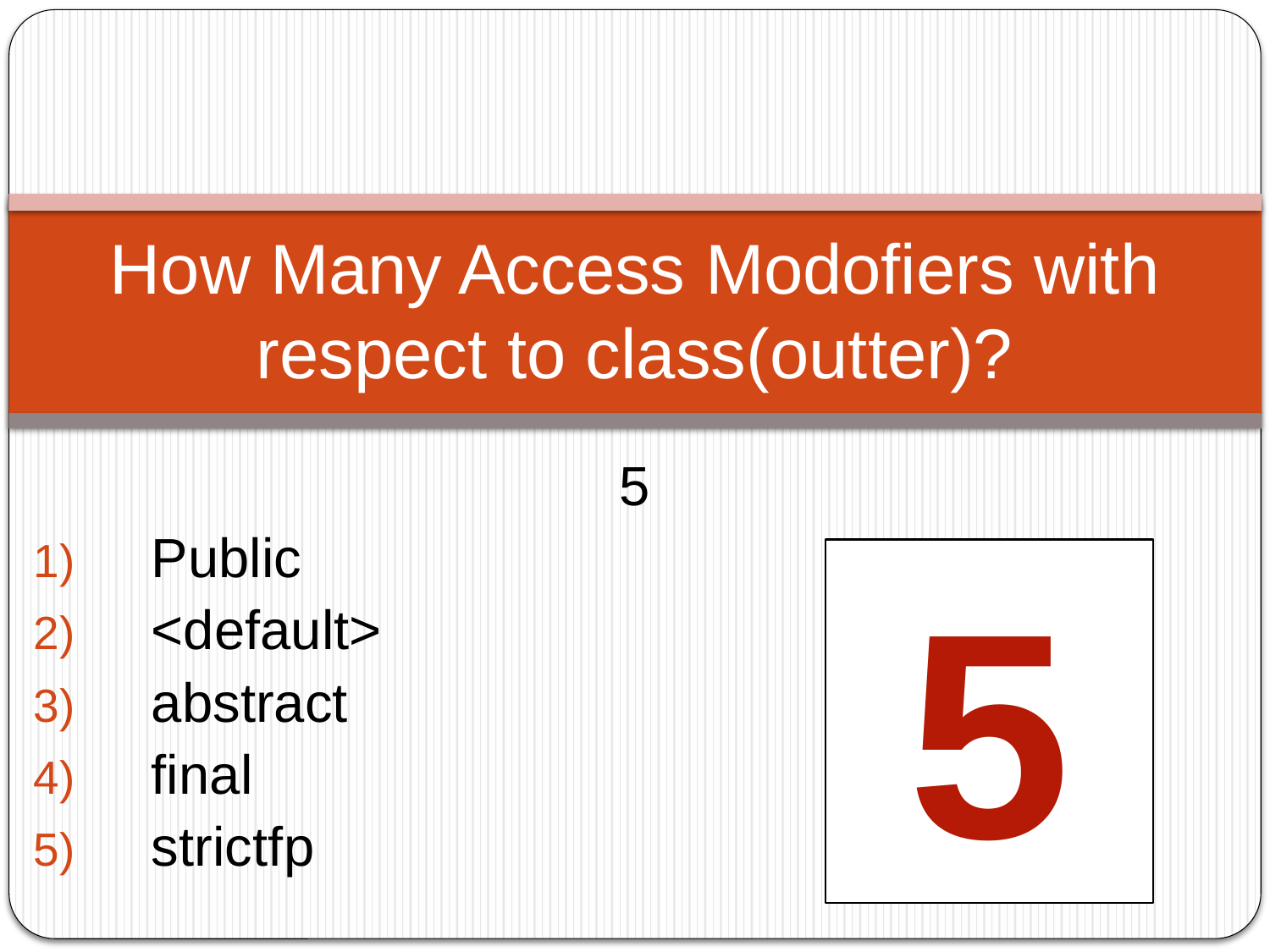

# How Many Access Modofiers with respect to class(outter)?
5
Public
<default>
abstract
final
strictfp
5